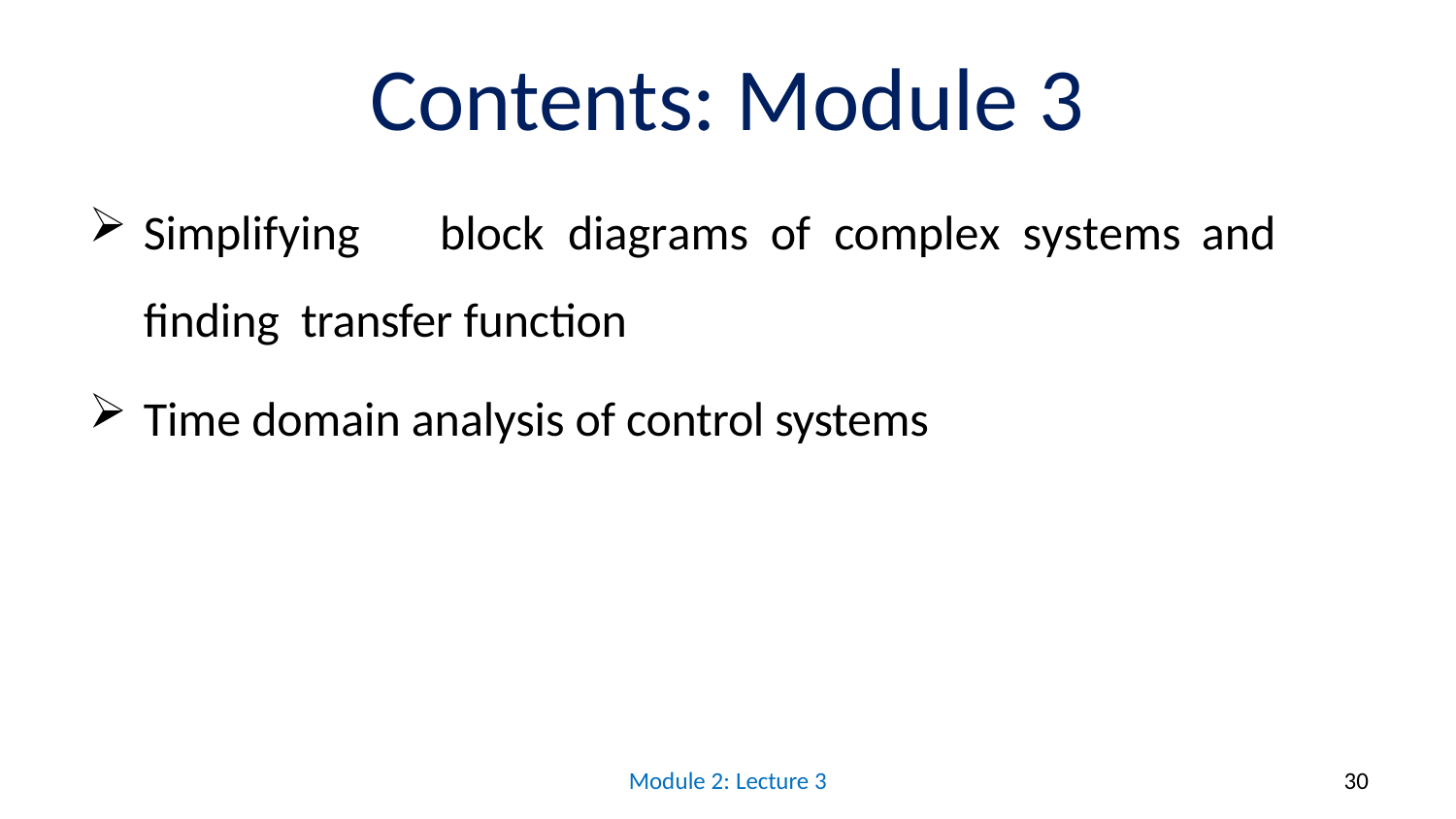

# Contents: Module 3
Simplifying	block	diagrams	of	complex	systems	and	finding  transfer function
Time domain analysis of control systems
Module 2: Lecture 3
30